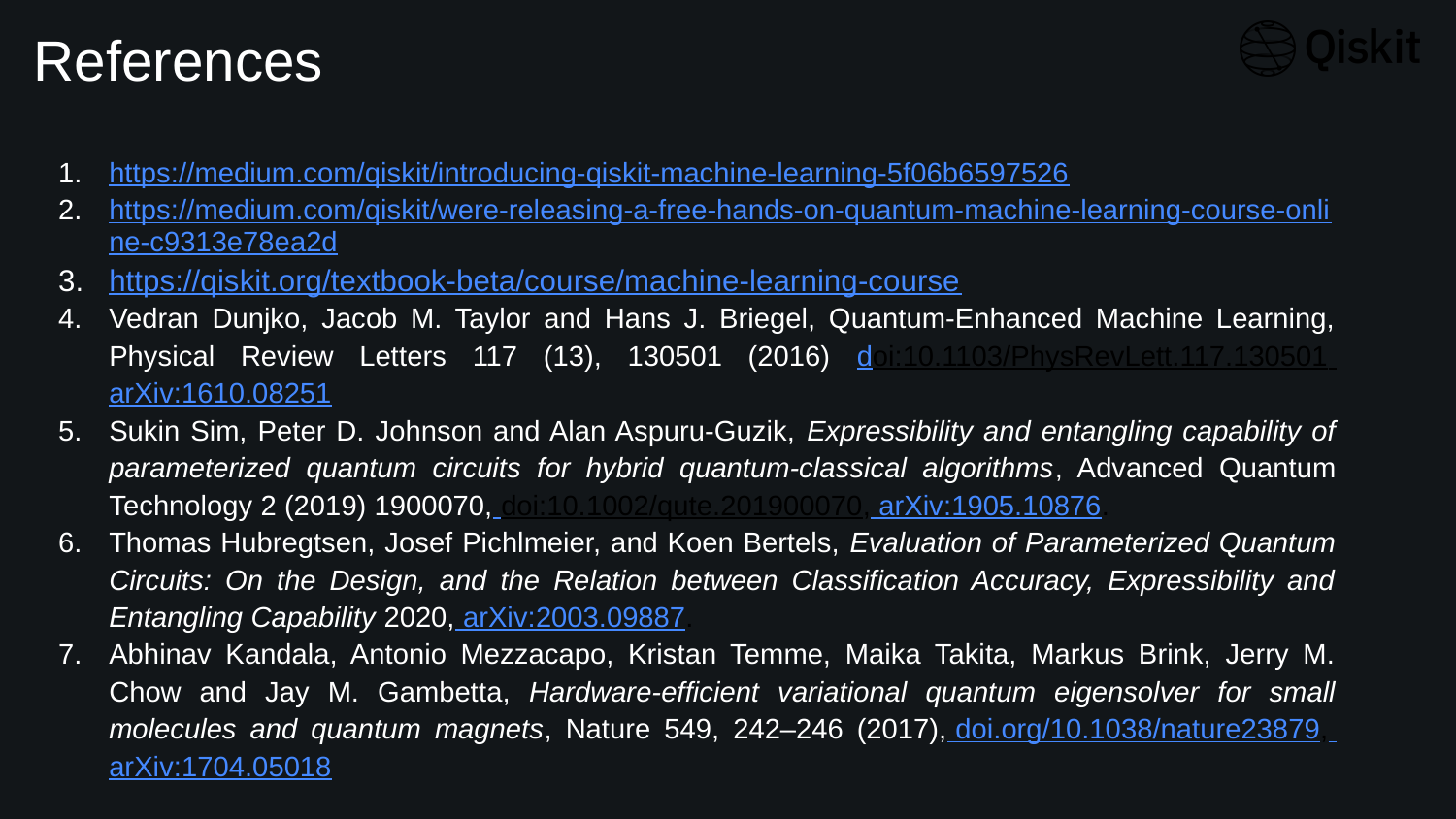

References

https://medium.com/qiskit/introducing-qiskit-machine-learning-5f06b6597526
https://medium.com/qiskit/were-releasing-a-free-hands-on-quantum-machine-learning-course-online-c9313e78ea2d
https://qiskit.org/textbook-beta/course/machine-learning-course
Vedran Dunjko, Jacob M. Taylor and Hans J. Briegel, Quantum-Enhanced Machine Learning, Physical Review Letters 117 (13), 130501 (2016) doi:10.1103/PhysRevLett.117.130501 arXiv:1610.08251
Sukin Sim, Peter D. Johnson and Alan Aspuru-Guzik, Expressibility and entangling capability of parameterized quantum circuits for hybrid quantum-classical algorithms, Advanced Quantum Technology 2 (2019) 1900070, doi:10.1002/qute.201900070, arXiv:1905.10876.
Thomas Hubregtsen, Josef Pichlmeier, and Koen Bertels, Evaluation of Parameterized Quantum Circuits: On the Design, and the Relation between Classification Accuracy, Expressibility and Entangling Capability 2020, arXiv:2003.09887.
Abhinav Kandala, Antonio Mezzacapo, Kristan Temme, Maika Takita, Markus Brink, Jerry M. Chow and Jay M. Gambetta, Hardware-efficient variational quantum eigensolver for small molecules and quantum magnets, Nature 549, 242–246 (2017), doi.org/10.1038/nature23879, arXiv:1704.05018